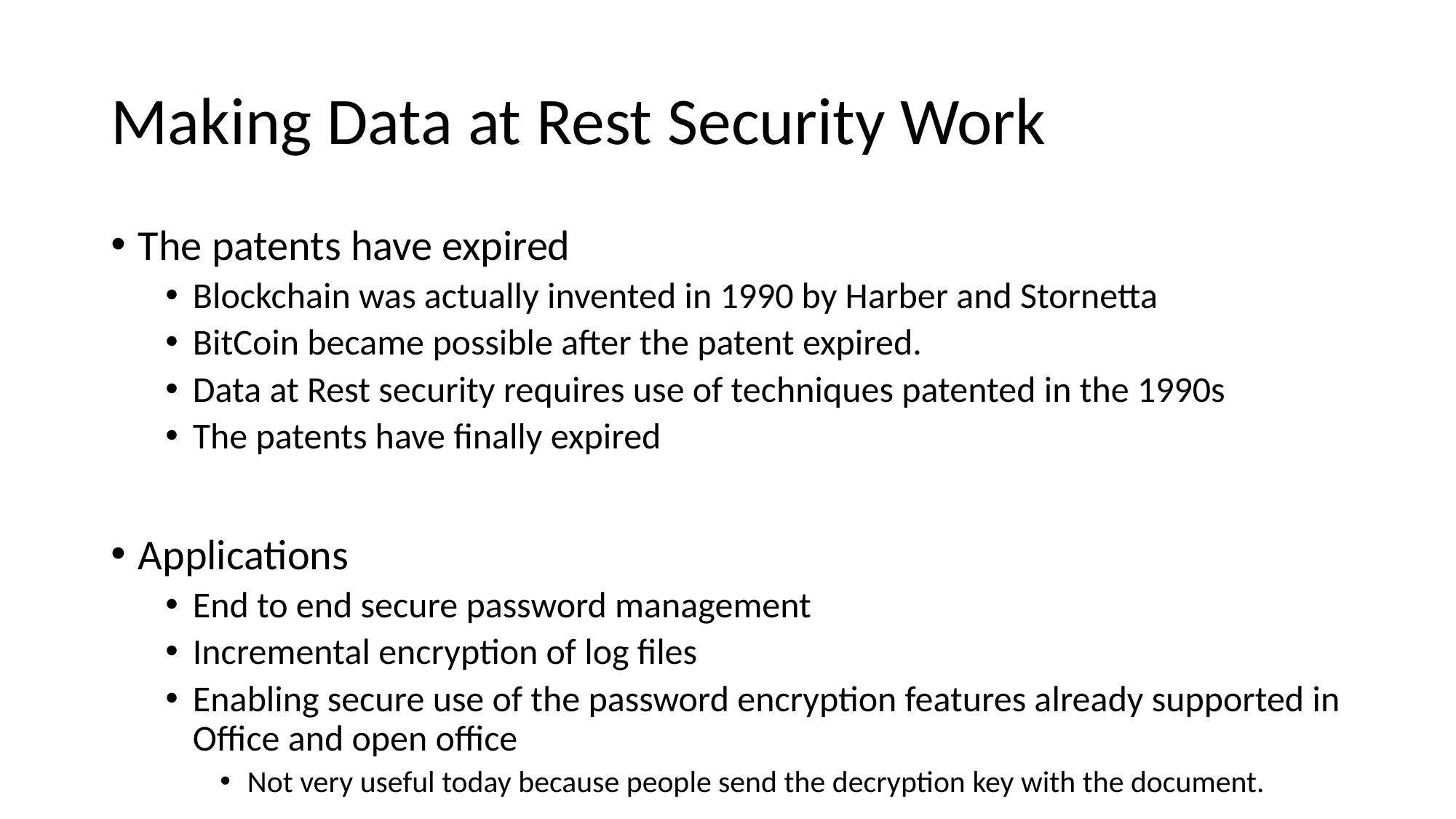

# Making Data at Rest Security Work
The patents have expired
Blockchain was actually invented in 1990 by Harber and Stornetta
BitCoin became possible after the patent expired.
Data at Rest security requires use of techniques patented in the 1990s
The patents have finally expired

Applications
End to end secure password management
Incremental encryption of log files
Enabling secure use of the password encryption features already supported in Office and open office
Not very useful today because people send the decryption key with the document.